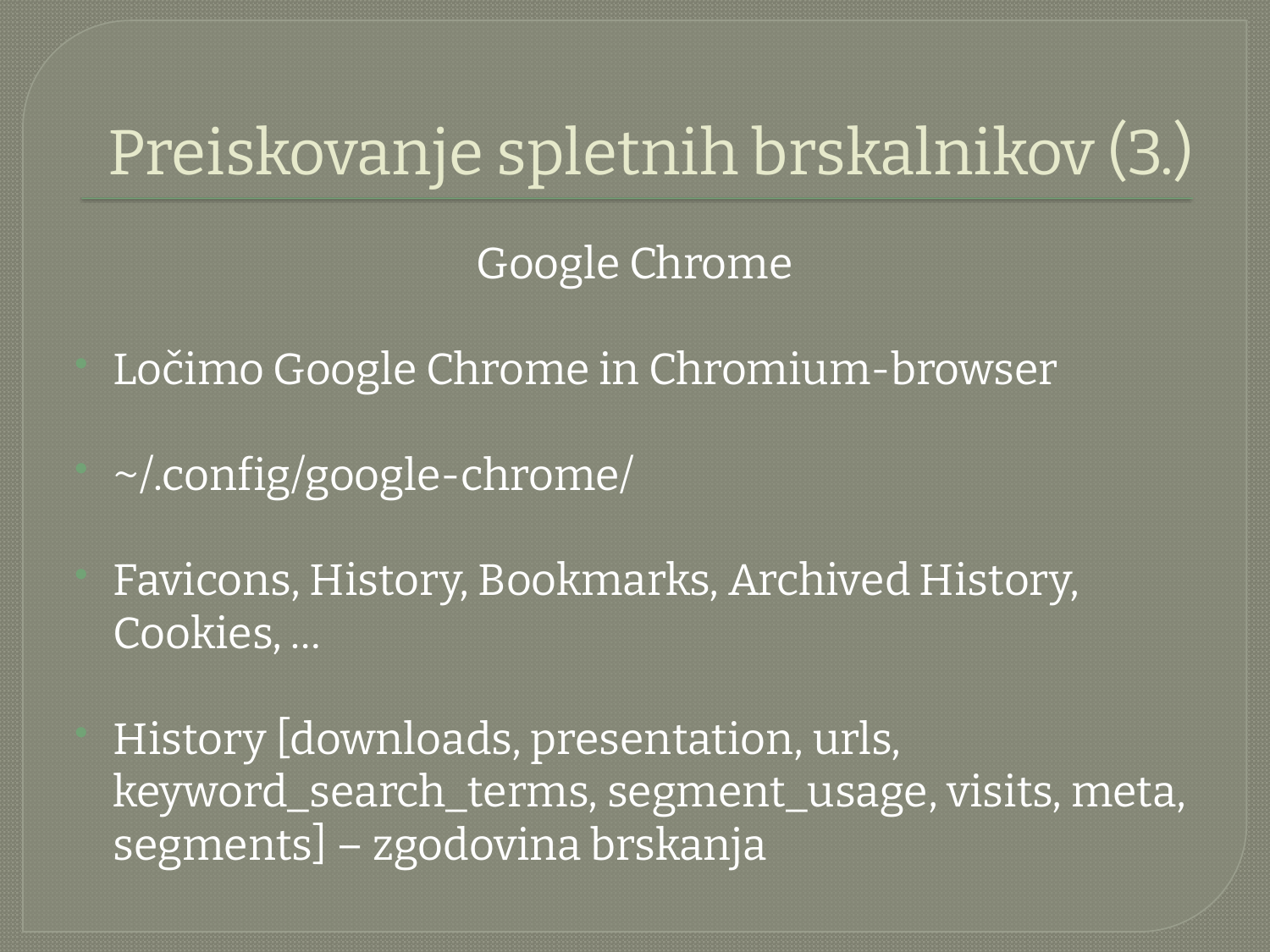

# Preiskovanje spletnih brskalnikov (3.)
Google Chrome

Ločimo Google Chrome in Chromium-browser

~/.config/google-chrome/

Favicons, History, Bookmarks, Archived History, Cookies, …

History [downloads, presentation, urls, keyword_search_terms, segment_usage, visits, meta, segments] – zgodovina brskanja